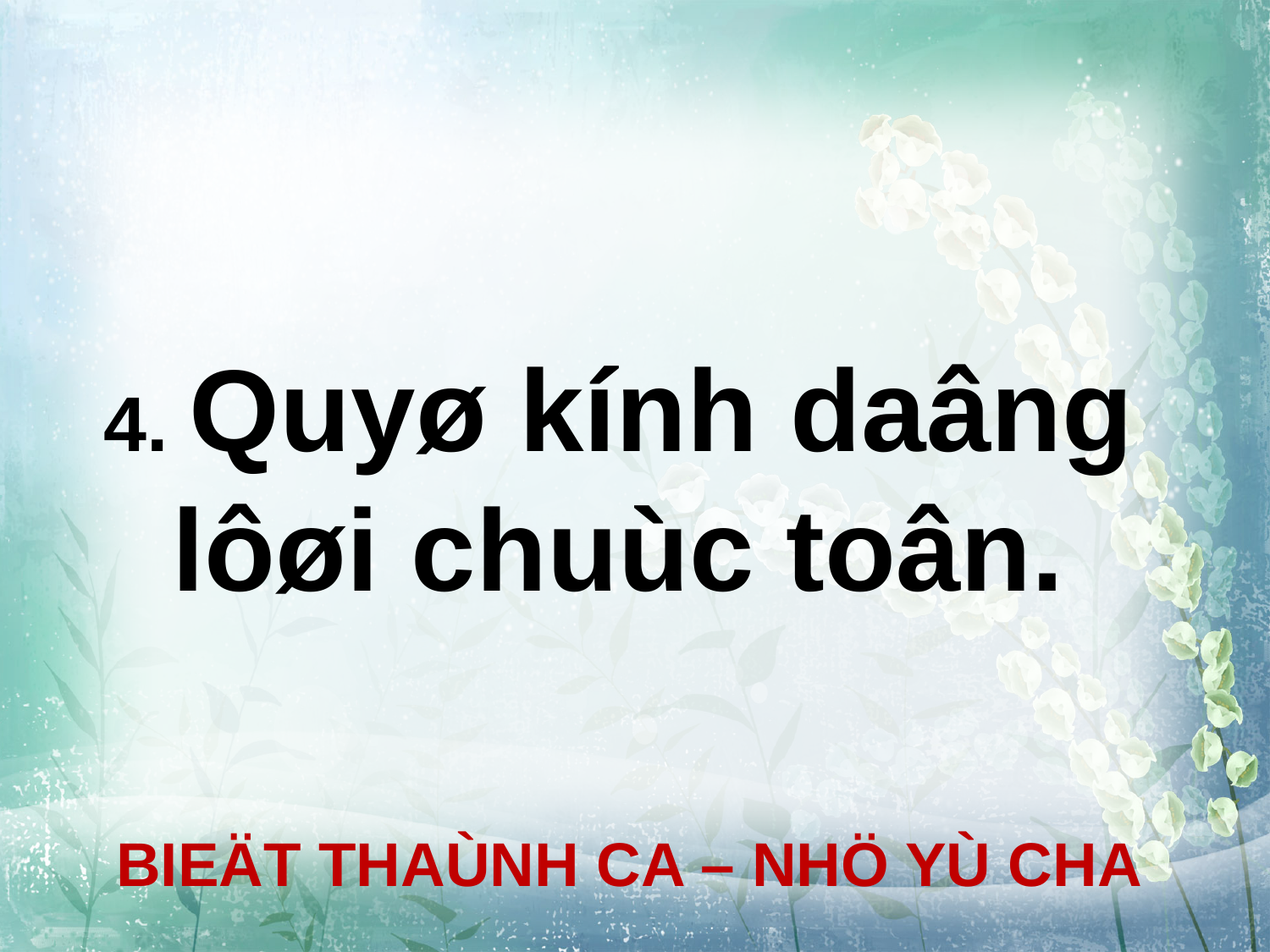

4. Quyø kính daâng
lôøi chuùc toân.
BIEÄT THAÙNH CA – NHÖ YÙ CHA